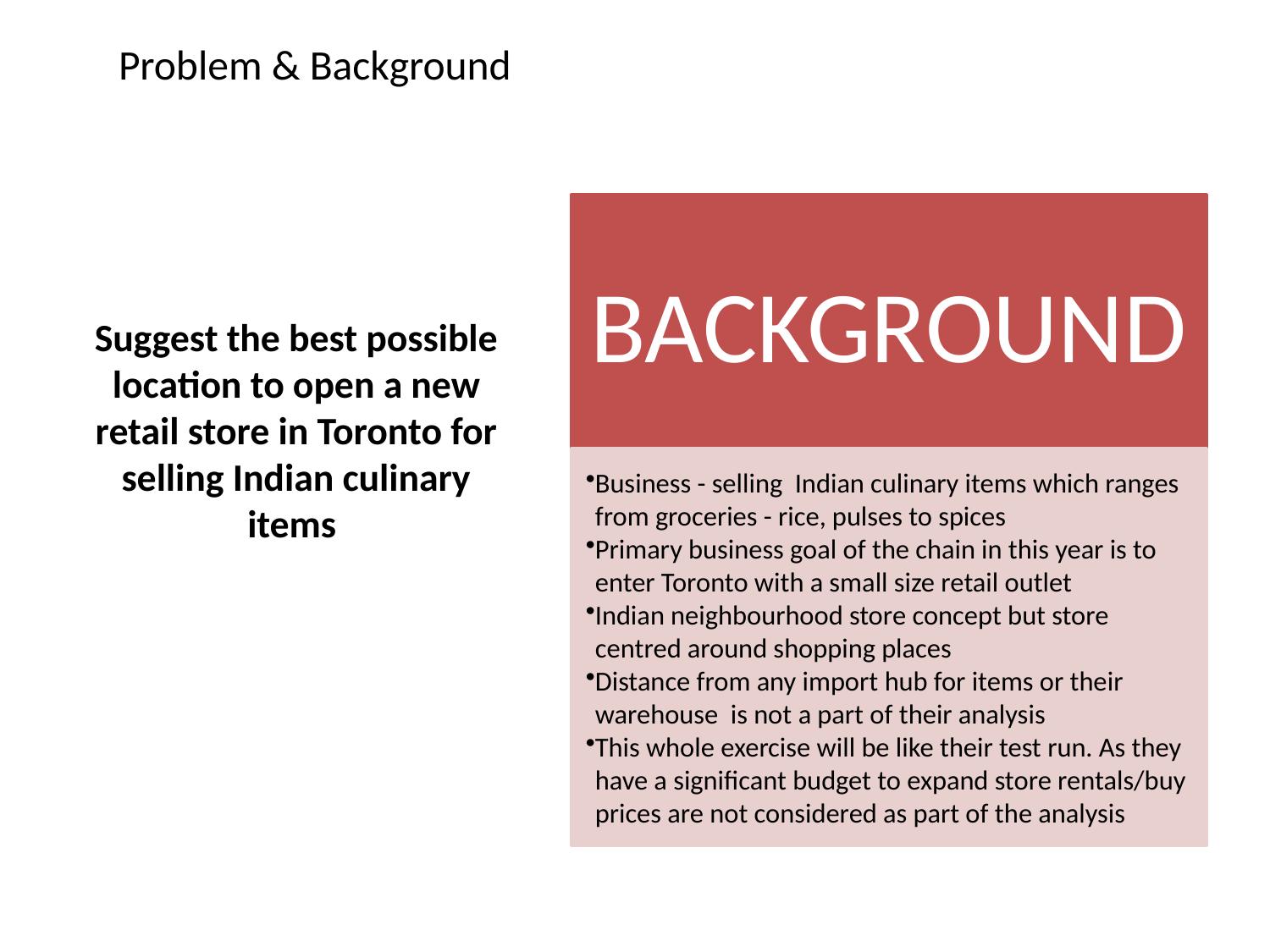

# Problem & Background
BACKGROUND
Business - selling  Indian culinary items which ranges from groceries - rice, pulses to spices
Indian neighbourhood store concept but store centred around shopping places
Distance from any import hub for items or their warehouse  is not a part of their analysis
This whole exercise will be like their test run. As they have a significant budget to expand store rentals/buy prices are not considered as part of the analysis
Primary business goal of the chain in this year is to enter Toronto with a small size retail outlet
Suggest the best possible location to open a new retail store in Toronto for selling Indian culinary items